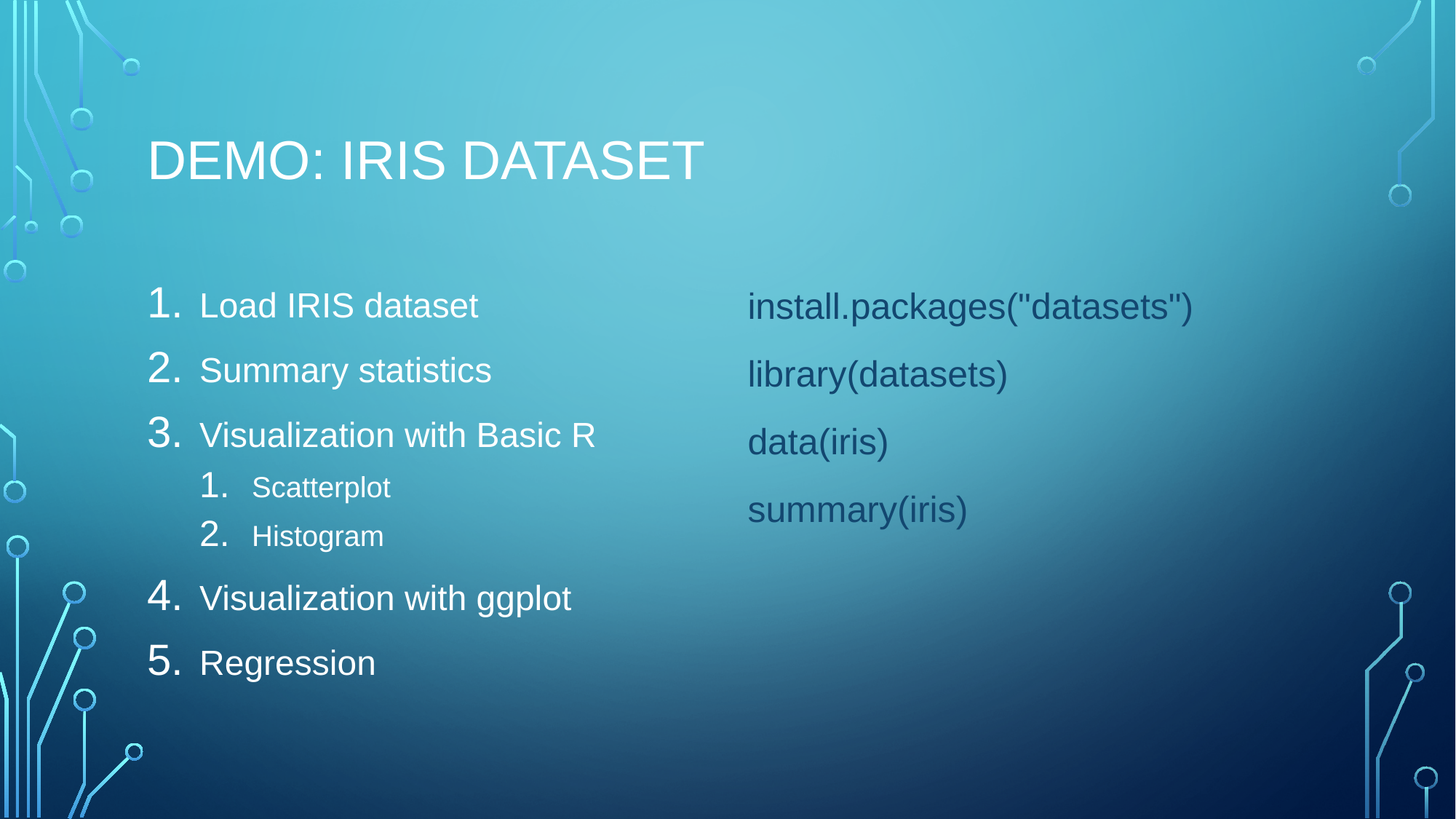

# Demo: iris dataset
Load IRIS dataset
Summary statistics
Visualization with Basic R
Scatterplot
Histogram
Visualization with ggplot
Regression

install.packages("datasets")
library(datasets)
data(iris)
summary(iris)